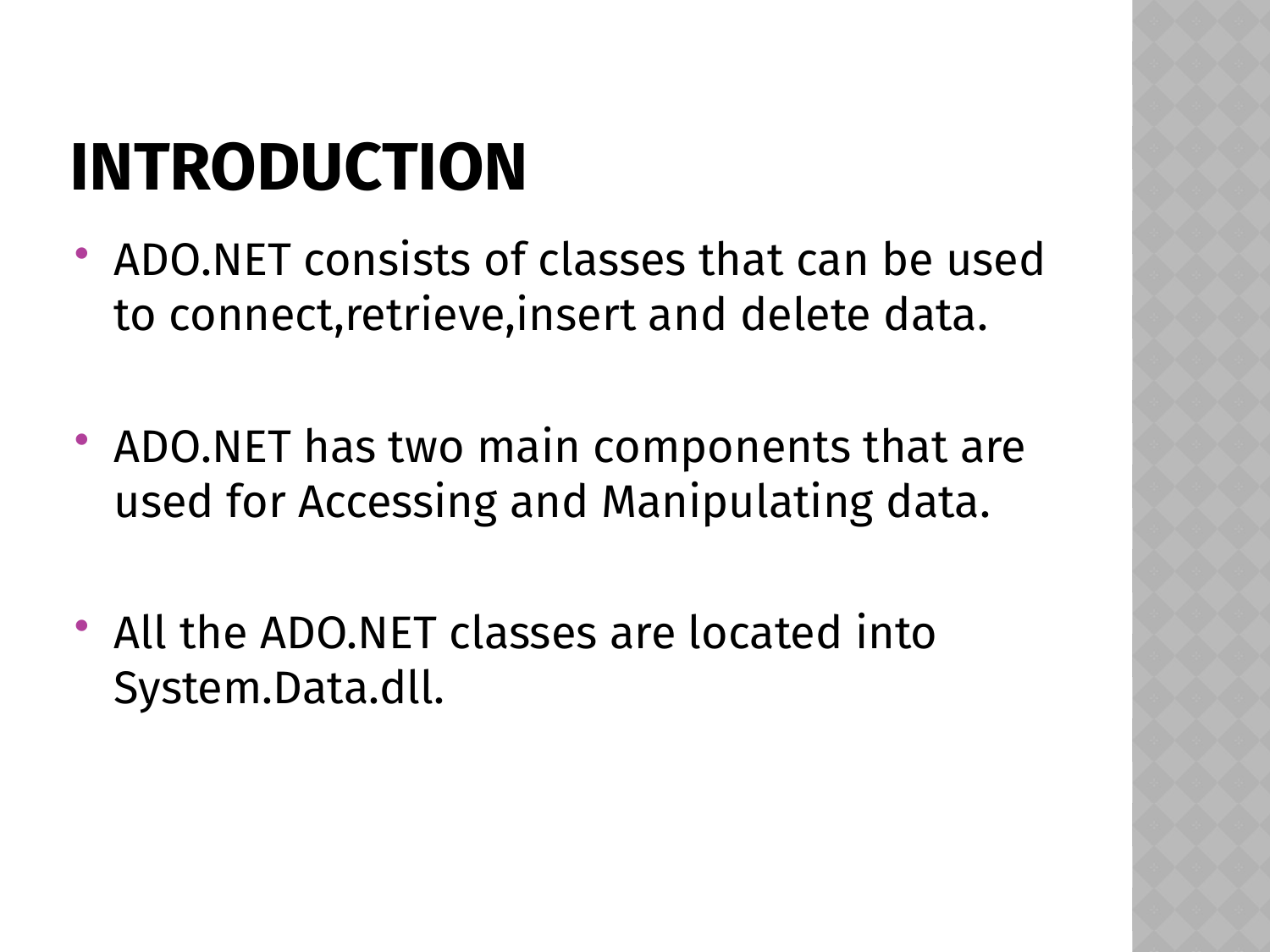

# Introduction
ADO.NET consists of classes that can be used to connect,retrieve,insert and delete data.

ADO.NET has two main components that are used for Accessing and Manipulating data.

All the ADO.NET classes are located into System.Data.dll.